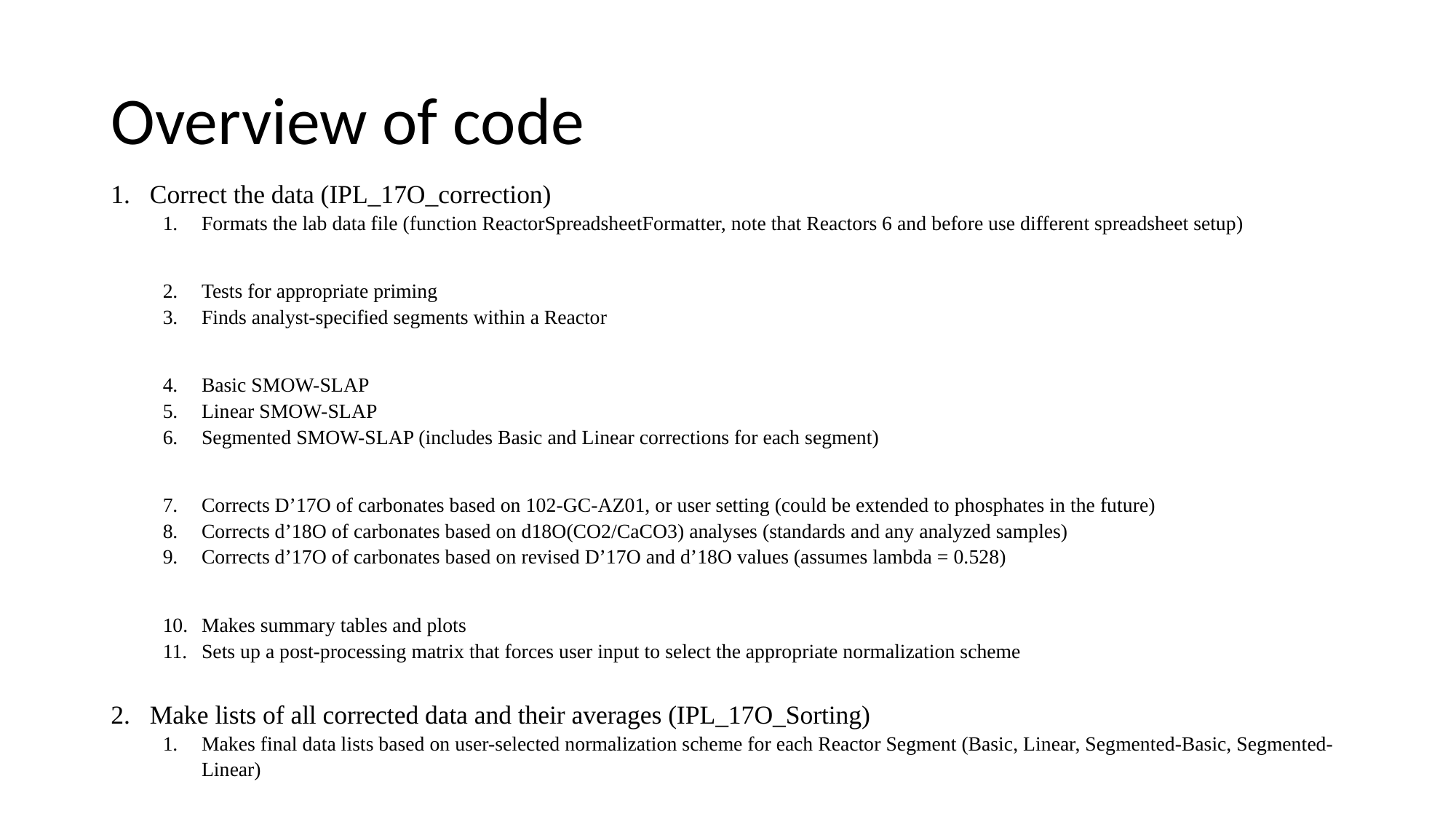

# Overview of code
Correct the data (IPL_17O_correction)
Formats the lab data file (function ReactorSpreadsheetFormatter, note that Reactors 6 and before use different spreadsheet setup)

Tests for appropriate priming
Finds analyst-specified segments within a Reactor

Basic SMOW-SLAP
Linear SMOW-SLAP
Segmented SMOW-SLAP (includes Basic and Linear corrections for each segment)

Corrects D’17O of carbonates based on 102-GC-AZ01, or user setting (could be extended to phosphates in the future)
Corrects d’18O of carbonates based on d18O(CO2/CaCO3) analyses (standards and any analyzed samples)
Corrects d’17O of carbonates based on revised D’17O and d’18O values (assumes lambda = 0.528)

Makes summary tables and plots
Sets up a post-processing matrix that forces user input to select the appropriate normalization scheme

Make lists of all corrected data and their averages (IPL_17O_Sorting)
Makes final data lists based on user-selected normalization scheme for each Reactor Segment (Basic, Linear, Segmented-Basic, Segmented-Linear)